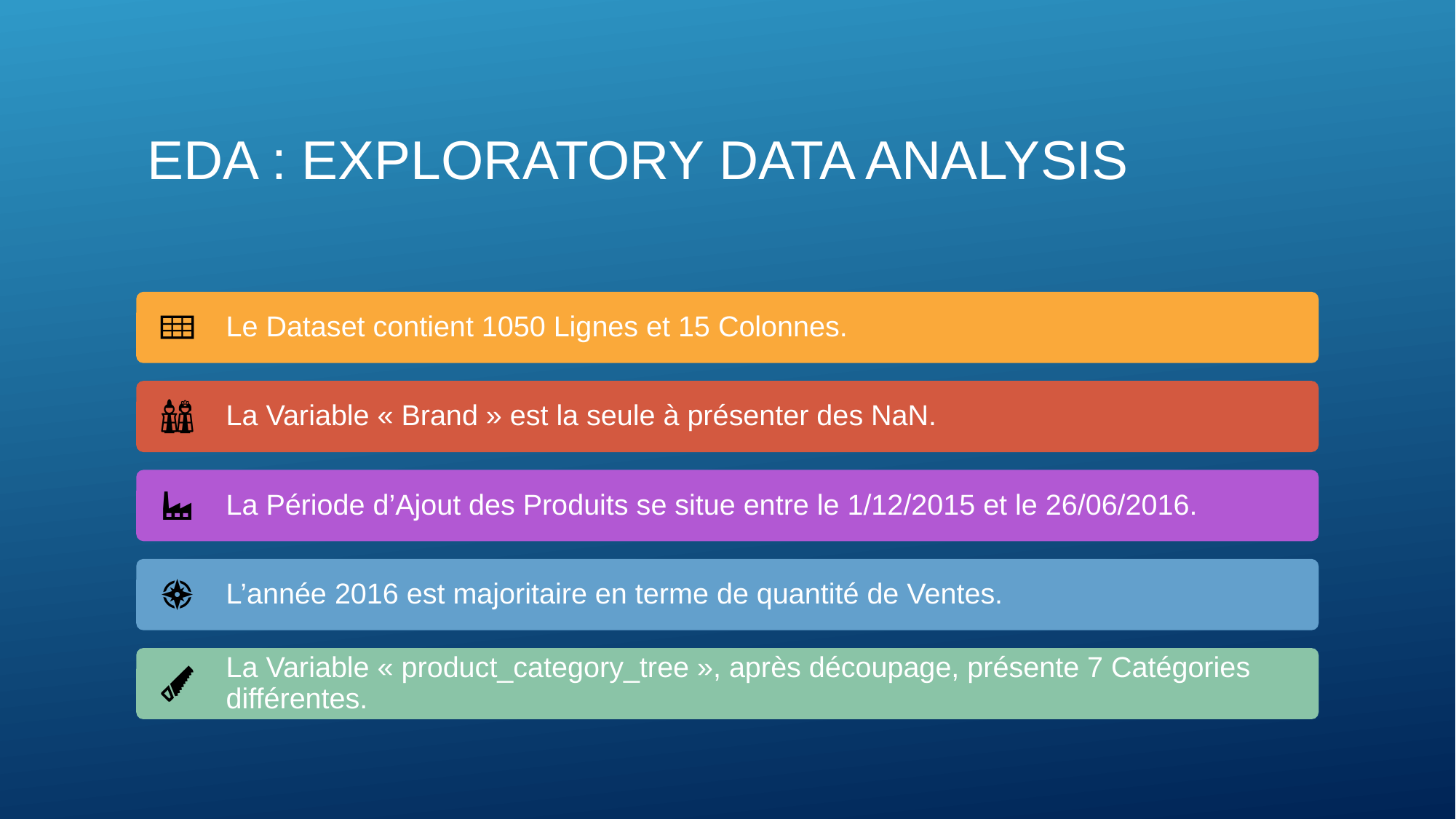

# EDA : EXPLORATORY DATA ANALYSIS
Le Dataset contient 1050 Lignes et 15 Colonnes.
La Variable « Brand » est la seule à présenter des NaN.
La Période d’Ajout des Produits se situe entre le 1/12/2015 et le 26/06/2016.
L’année 2016 est majoritaire en terme de quantité de Ventes.
La Variable « product_category_tree », après découpage, présente 7 Catégories différentes.